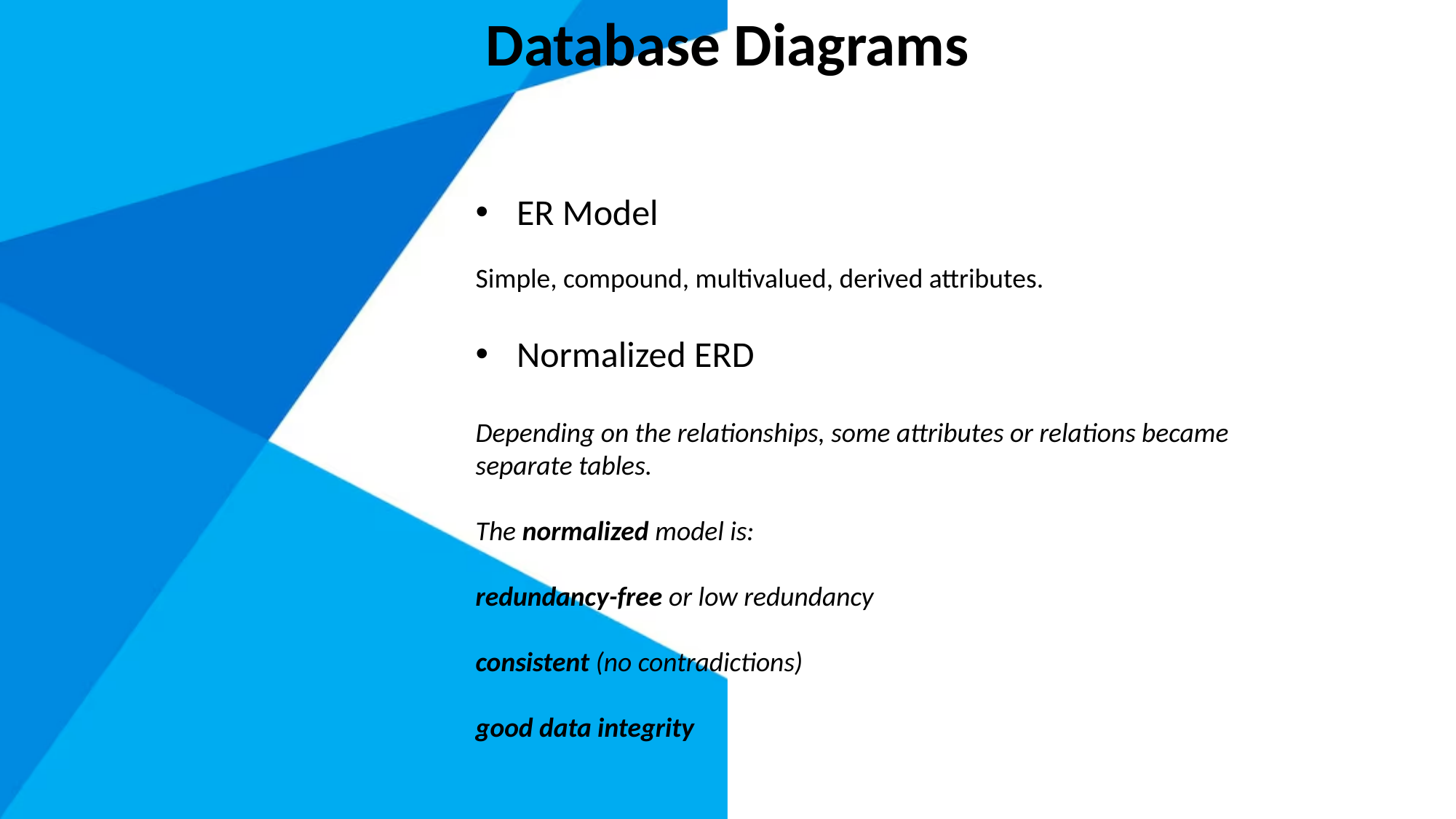

Database Diagrams
t
ER Model
Simple, compound, multivalued, derived attributes.
Normalized ERD
Depending on the relationships, some attributes or relations became separate tables.

The normalized model is:

redundancy-free or low redundancy

consistent (no contradictions)

good data integrity